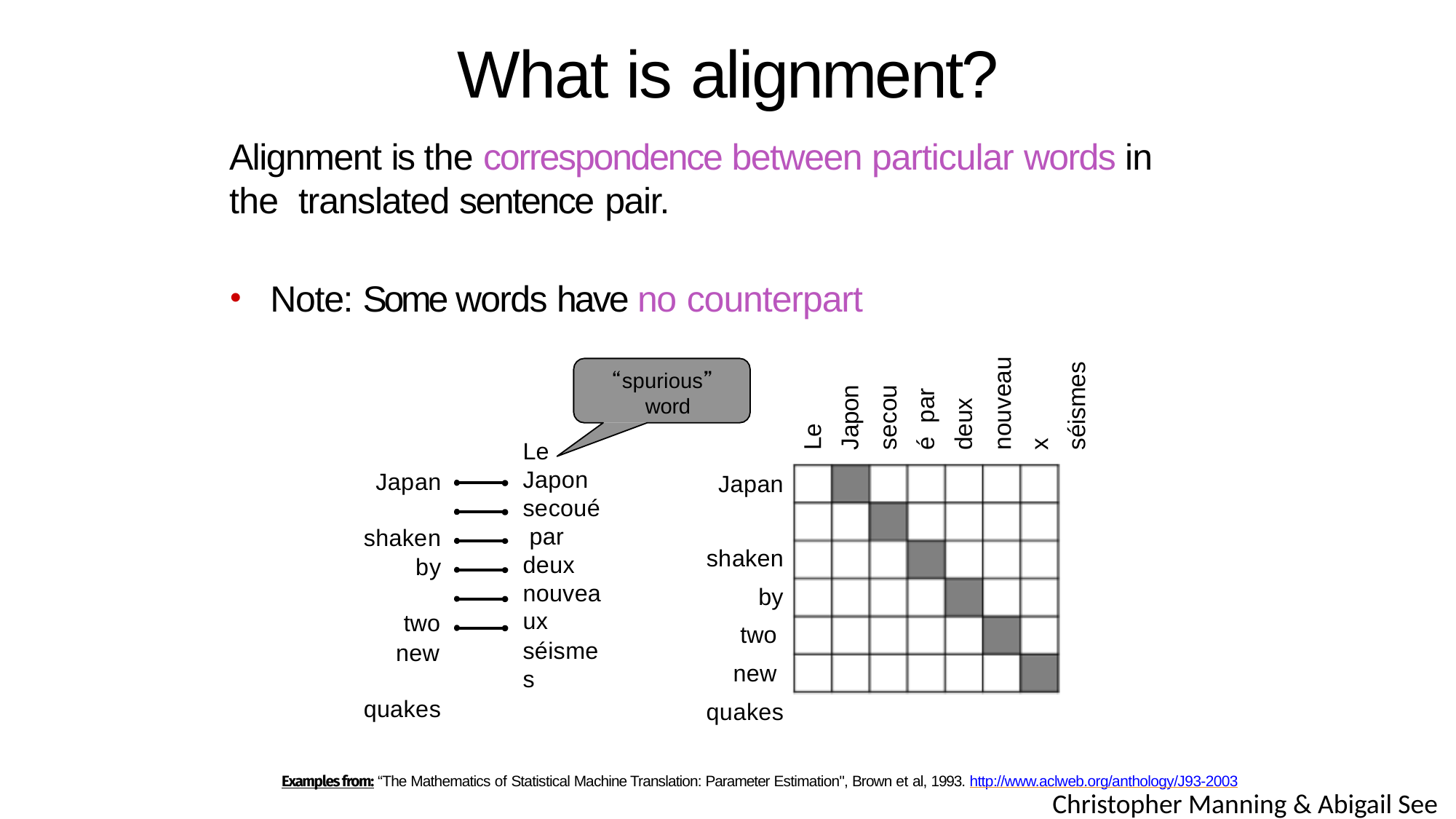

# What is alignment?
Alignment is the correspondence between particular words in the  translated sentence pair.

Note: Some words have no counterpart
Le
Japon
secoué  par  deux
nouveaux  séismes

spurious  word

Le  Japon  secoué  par  deux
nouveaux
séismes
Japan  shaken
by  two  new  quakes
Japan  shaken
by  two
new  quakes

Examples from: “The Mathematics of Statistical Machine Translation: Parameter Estimation", Brown et al, 1993. http://www.aclweb.org/anthology/J93-2003
Christopher Manning & Abigail See